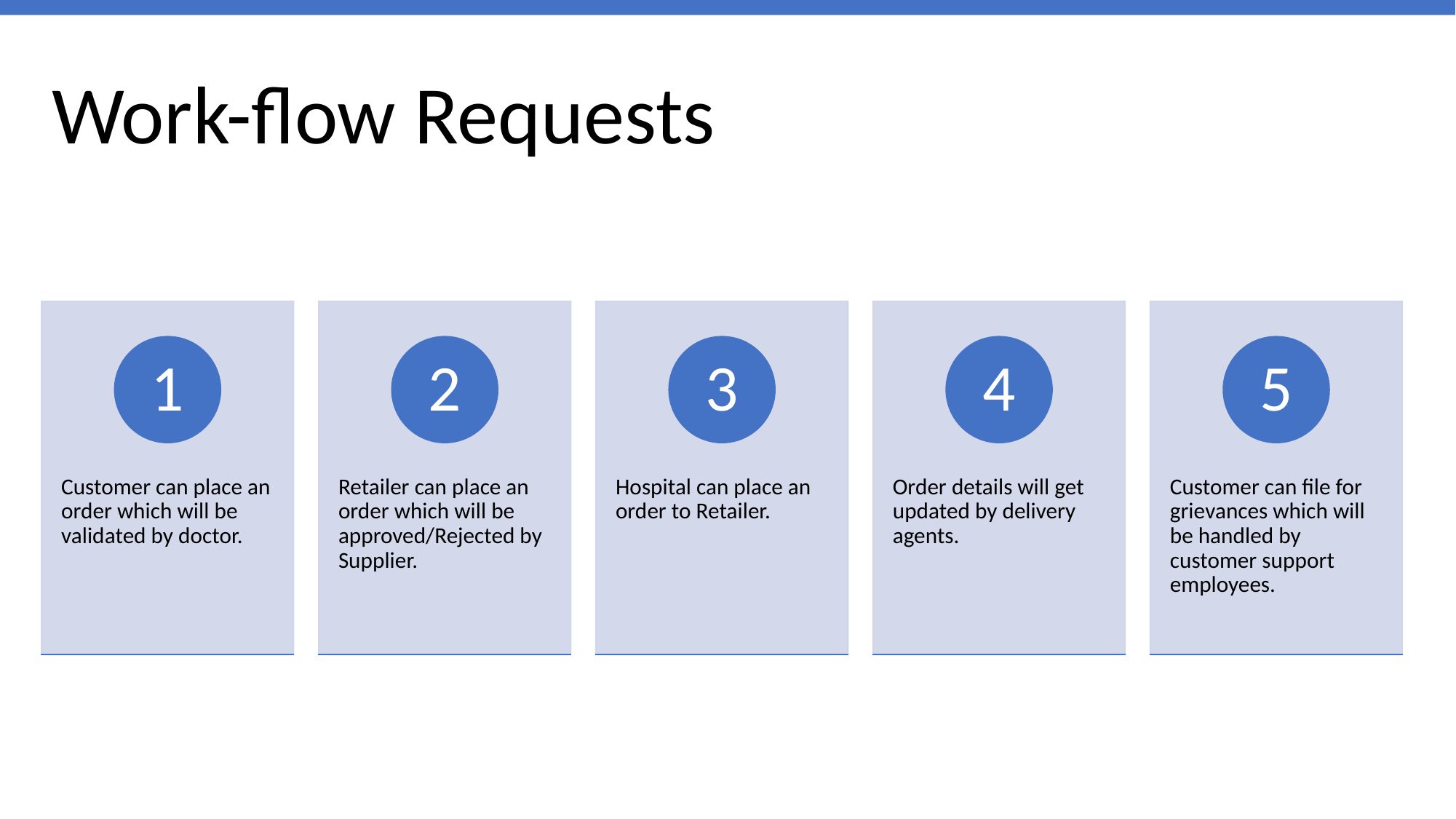

# Work-flow Requests
Customer can place an order which will be validated by doctor.
1
Retailer can place an order which will be approved/Rejected by Supplier.
2
Hospital can place an order to Retailer.
3
Order details will get updated by delivery agents.
4
Customer can file for grievances which will be handled by customer support employees.
5